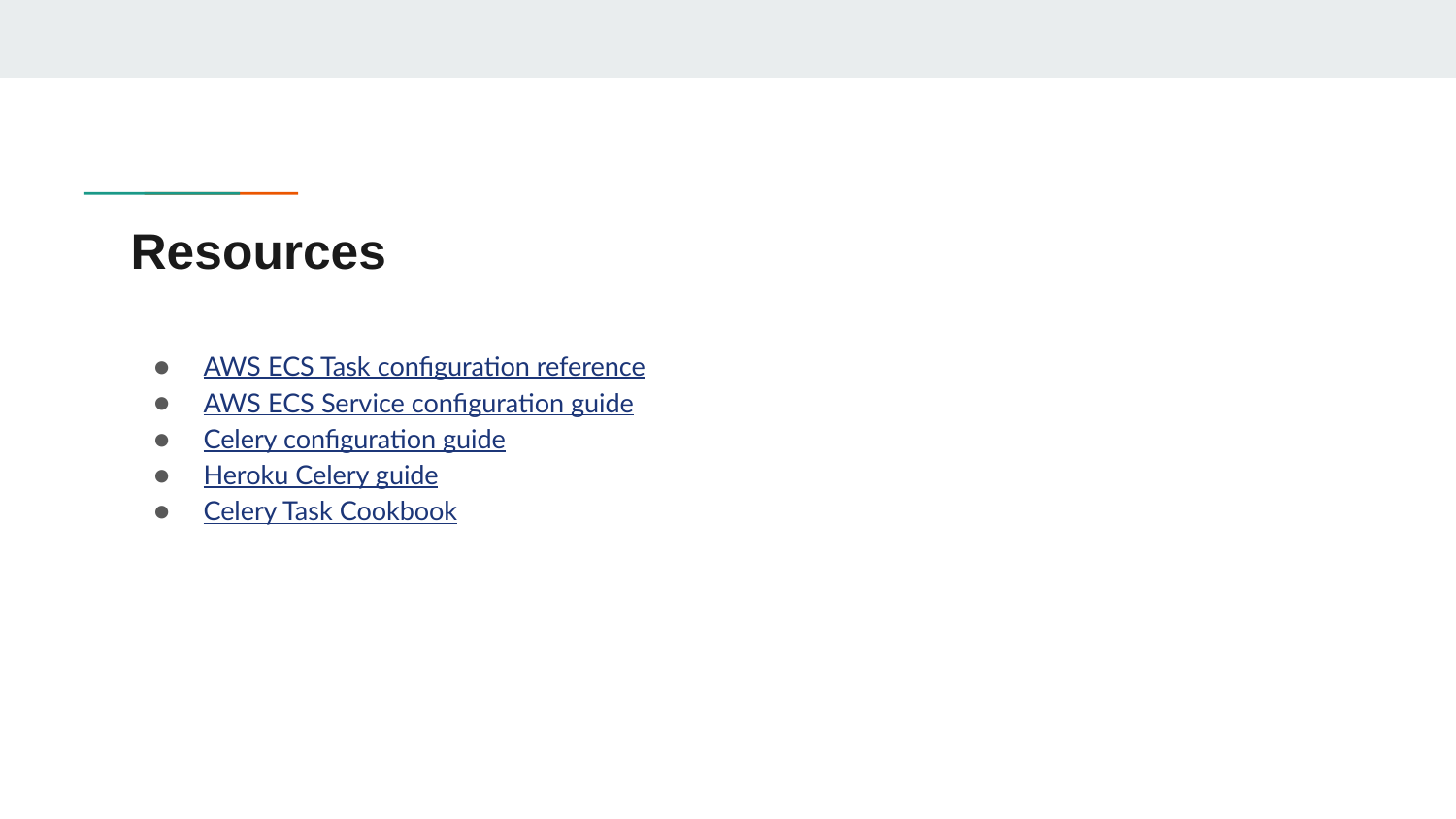

# Resources
AWS ECS Task configuration reference
AWS ECS Service configuration guide
Celery configuration guide
Heroku Celery guide
Celery Task Cookbook